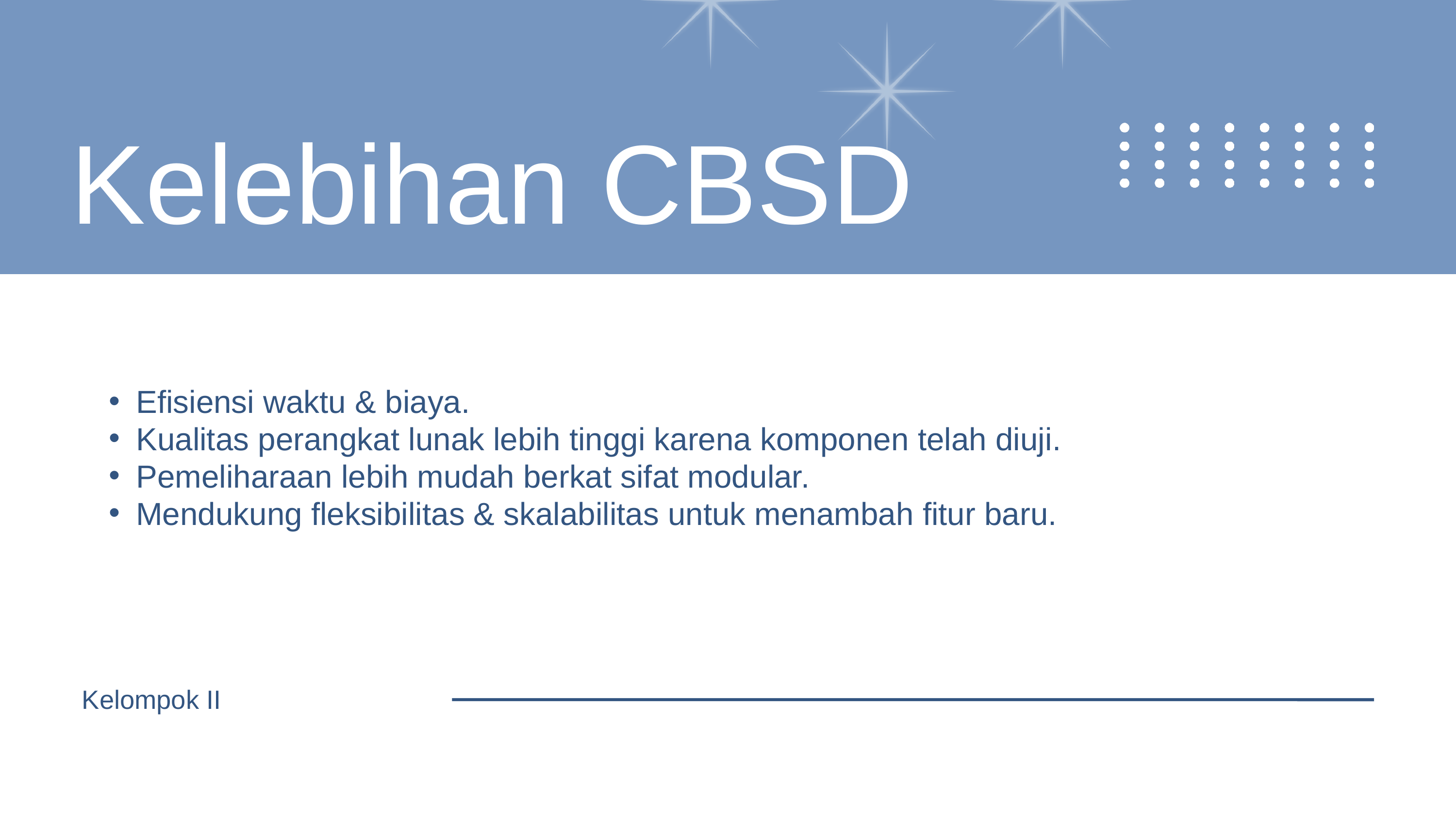

Kelebihan CBSD

Efisiensi waktu & biaya.
Kualitas perangkat lunak lebih tinggi karena komponen telah diuji.
Pemeliharaan lebih mudah berkat sifat modular.
Mendukung fleksibilitas & skalabilitas untuk menambah fitur baru.

Kelompok II